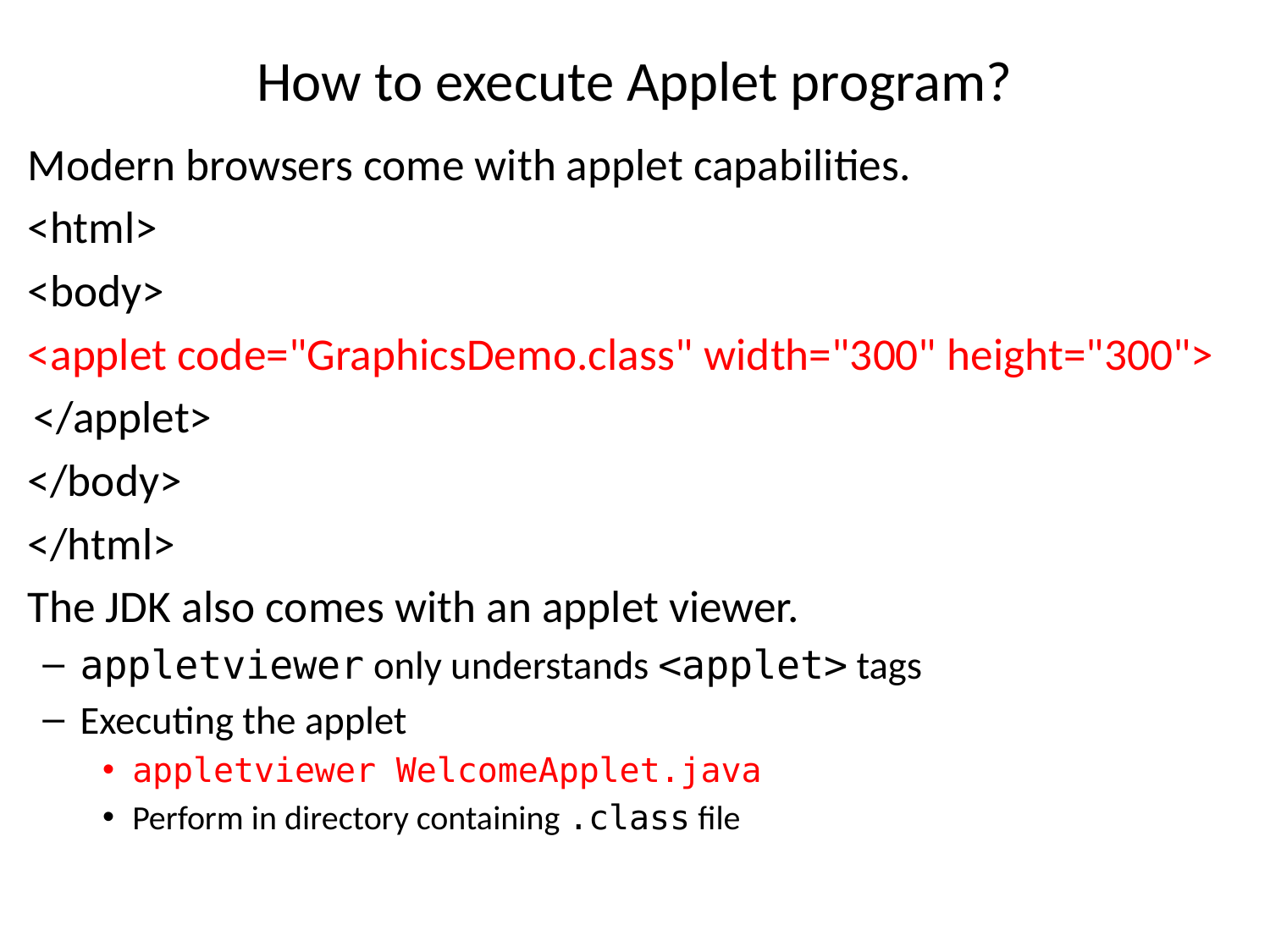

# How to execute Applet program?
Modern browsers come with applet capabilities.
	<html>
	<body>
	<applet code="GraphicsDemo.class" width="300" height="300">
     </applet>
	</body>
	</html>
The JDK also comes with an applet viewer.
appletviewer only understands <applet> tags
Executing the applet
appletviewer WelcomeApplet.java
Perform in directory containing .class file